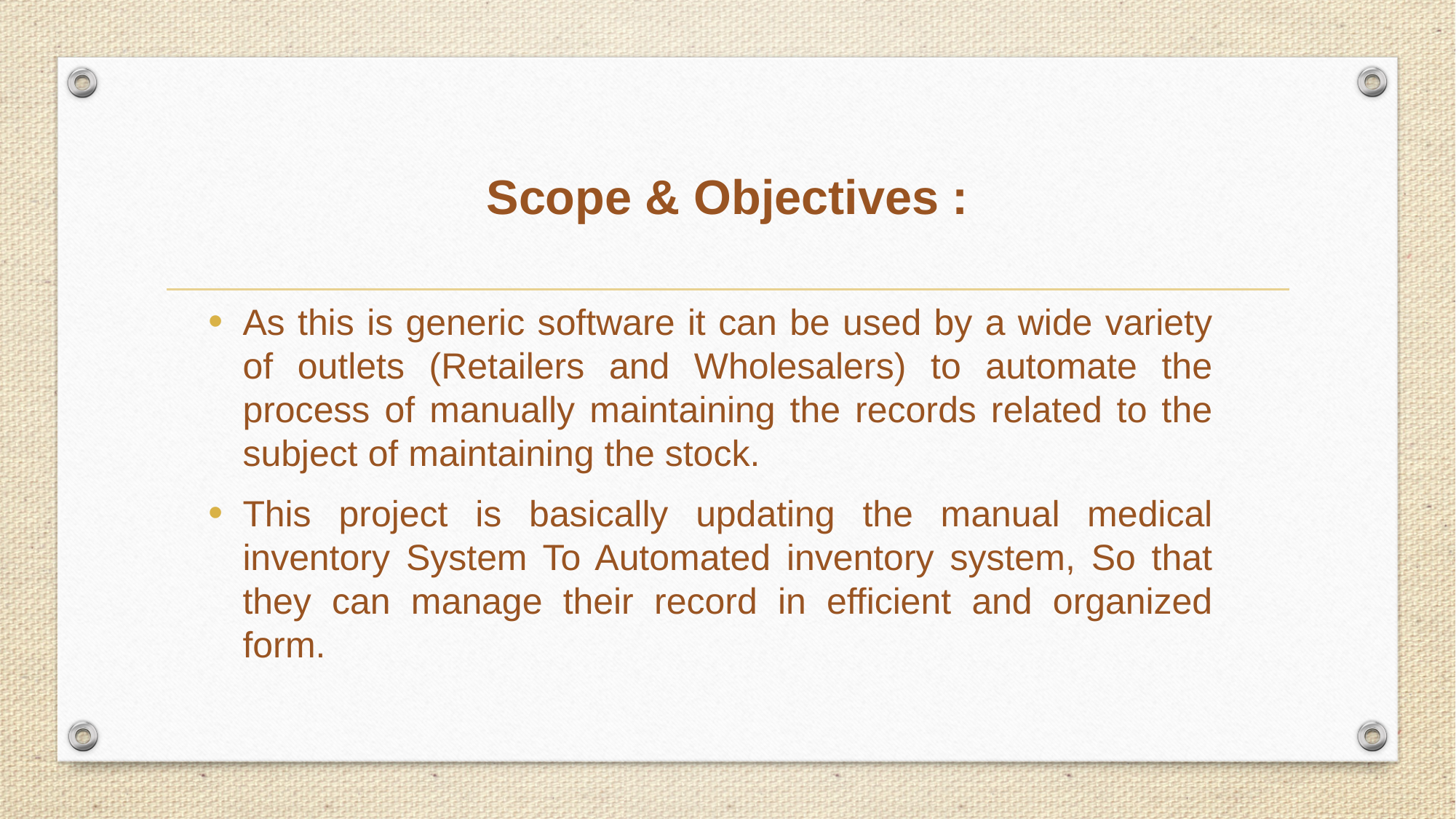

# Scope & Objectives :
As this is generic software it can be used by a wide variety of outlets (Retailers and Wholesalers) to automate the process of manually maintaining the records related to the subject of maintaining the stock.
This project is basically updating the manual medical inventory System To Automated inventory system, So that they can manage their record in efficient and organized form.